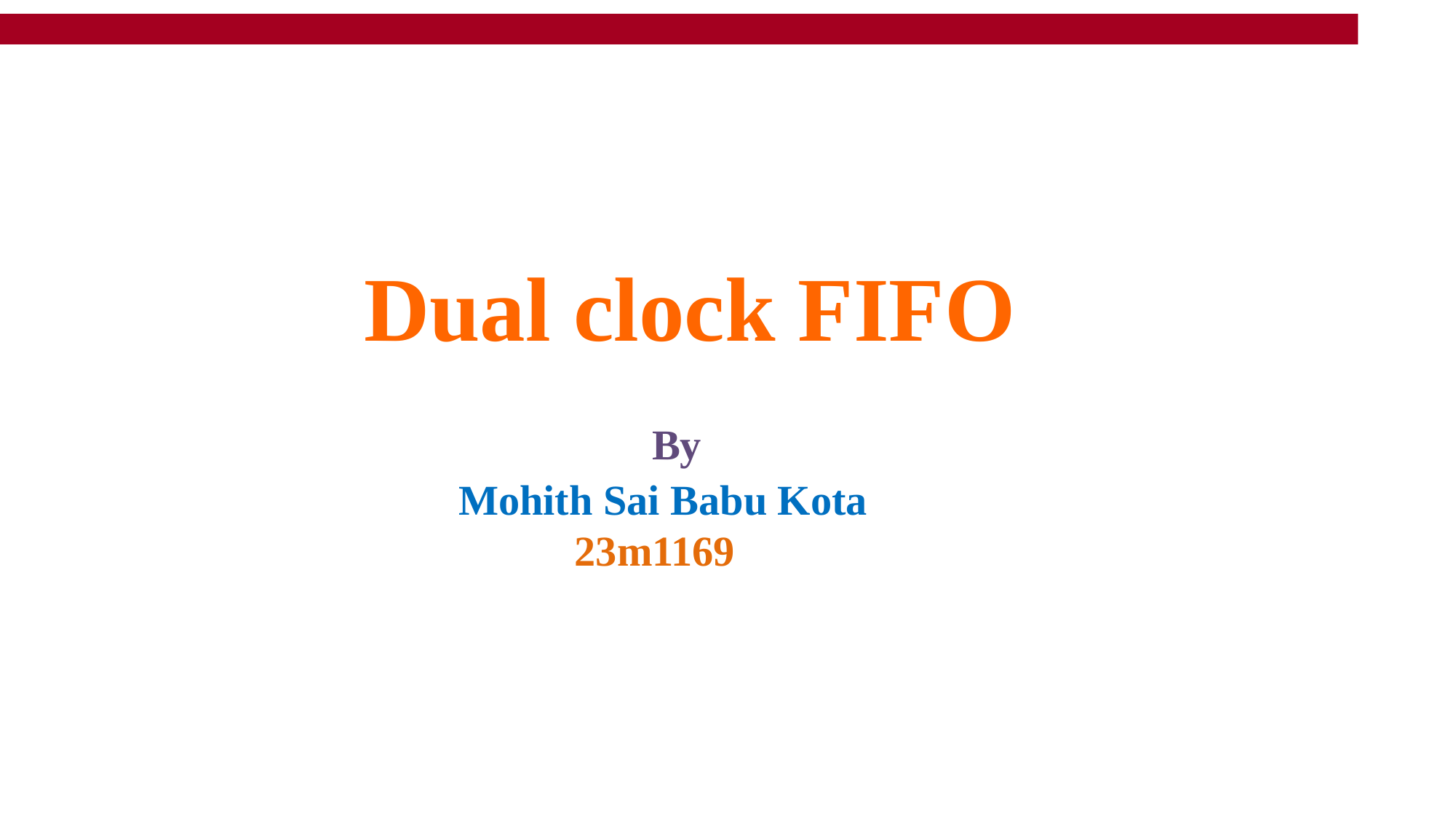

Dual clock FIFO
# By Mohith Sai Babu Kota 23m1169